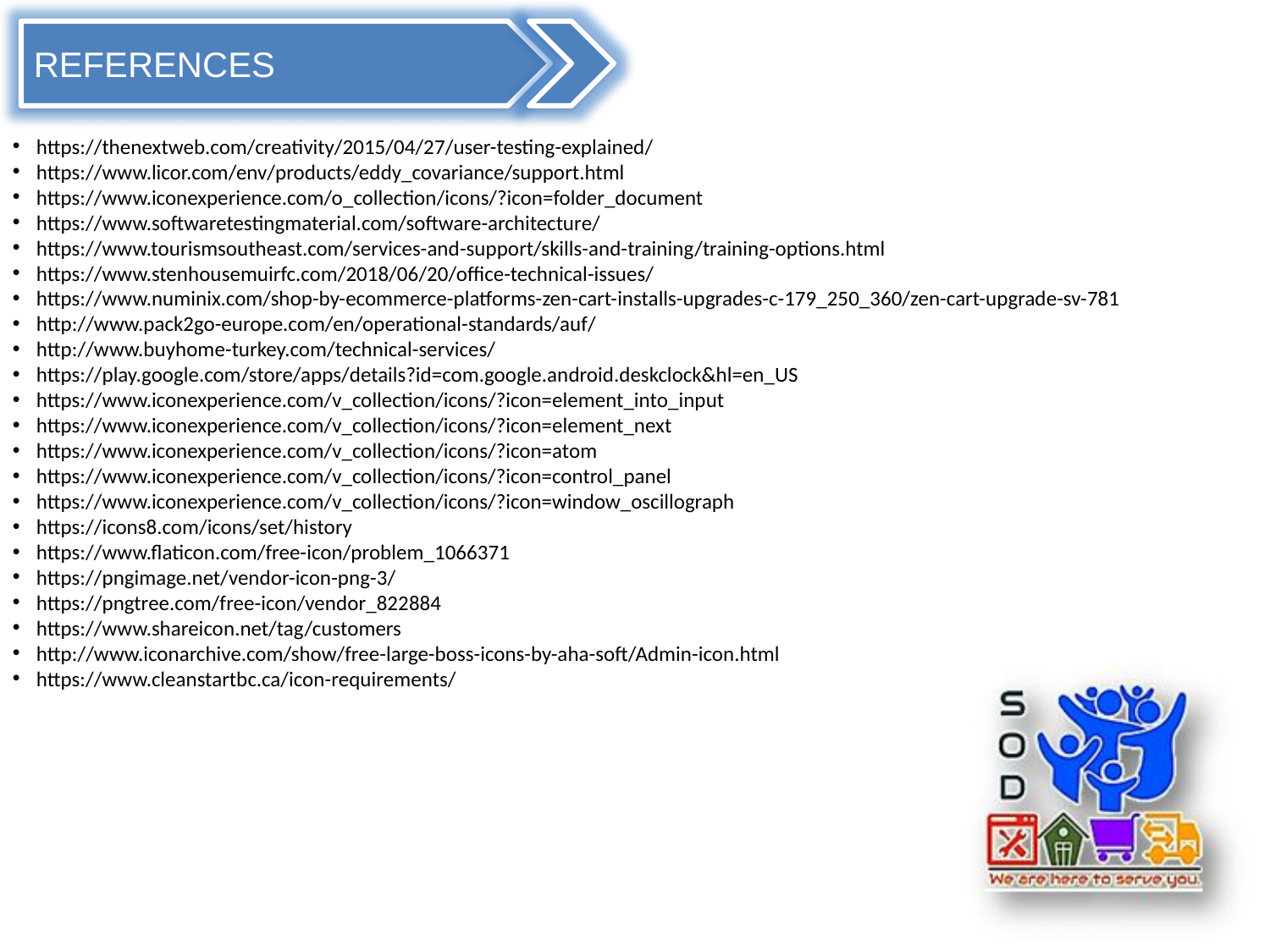

REFERENCES

https://thenextweb.com/creativity/2015/04/27/user-testing-explained/
https://www.licor.com/env/products/eddy_covariance/support.html
https://www.iconexperience.com/o_collection/icons/?icon=folder_document
https://www.softwaretestingmaterial.com/software-architecture/
https://www.tourismsoutheast.com/services-and-support/skills-and-training/training-options.html
https://www.stenhousemuirfc.com/2018/06/20/office-technical-issues/
https://www.numinix.com/shop-by-ecommerce-platforms-zen-cart-installs-upgrades-c-179_250_360/zen-cart-upgrade-sv-781
http://www.pack2go-europe.com/en/operational-standards/auf/
http://www.buyhome-turkey.com/technical-services/
https://play.google.com/store/apps/details?id=com.google.android.deskclock&hl=en_US
https://www.iconexperience.com/v_collection/icons/?icon=element_into_input
https://www.iconexperience.com/v_collection/icons/?icon=element_next
https://www.iconexperience.com/v_collection/icons/?icon=atom
https://www.iconexperience.com/v_collection/icons/?icon=control_panel
https://www.iconexperience.com/v_collection/icons/?icon=window_oscillograph
https://icons8.com/icons/set/history
https://www.flaticon.com/free-icon/problem_1066371
https://pngimage.net/vendor-icon-png-3/
https://pngtree.com/free-icon/vendor_822884
https://www.shareicon.net/tag/customers
http://www.iconarchive.com/show/free-large-boss-icons-by-aha-soft/Admin-icon.html
https://www.cleanstartbc.ca/icon-requirements/